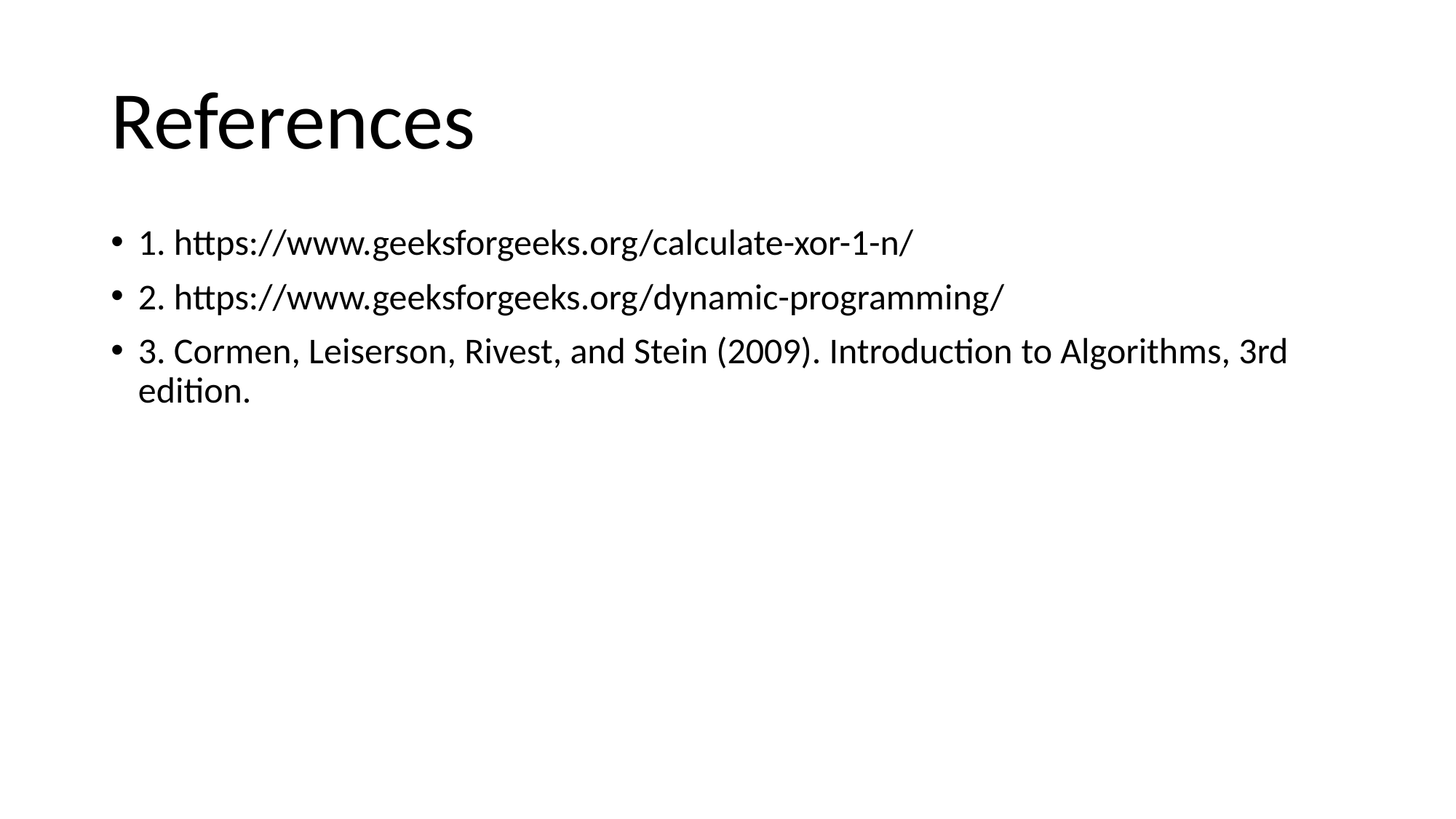

# References
1. https://www.geeksforgeeks.org/calculate-xor-1-n/
2. https://www.geeksforgeeks.org/dynamic-programming/
3. Cormen, Leiserson, Rivest, and Stein (2009). Introduction to Algorithms, 3rd edition.